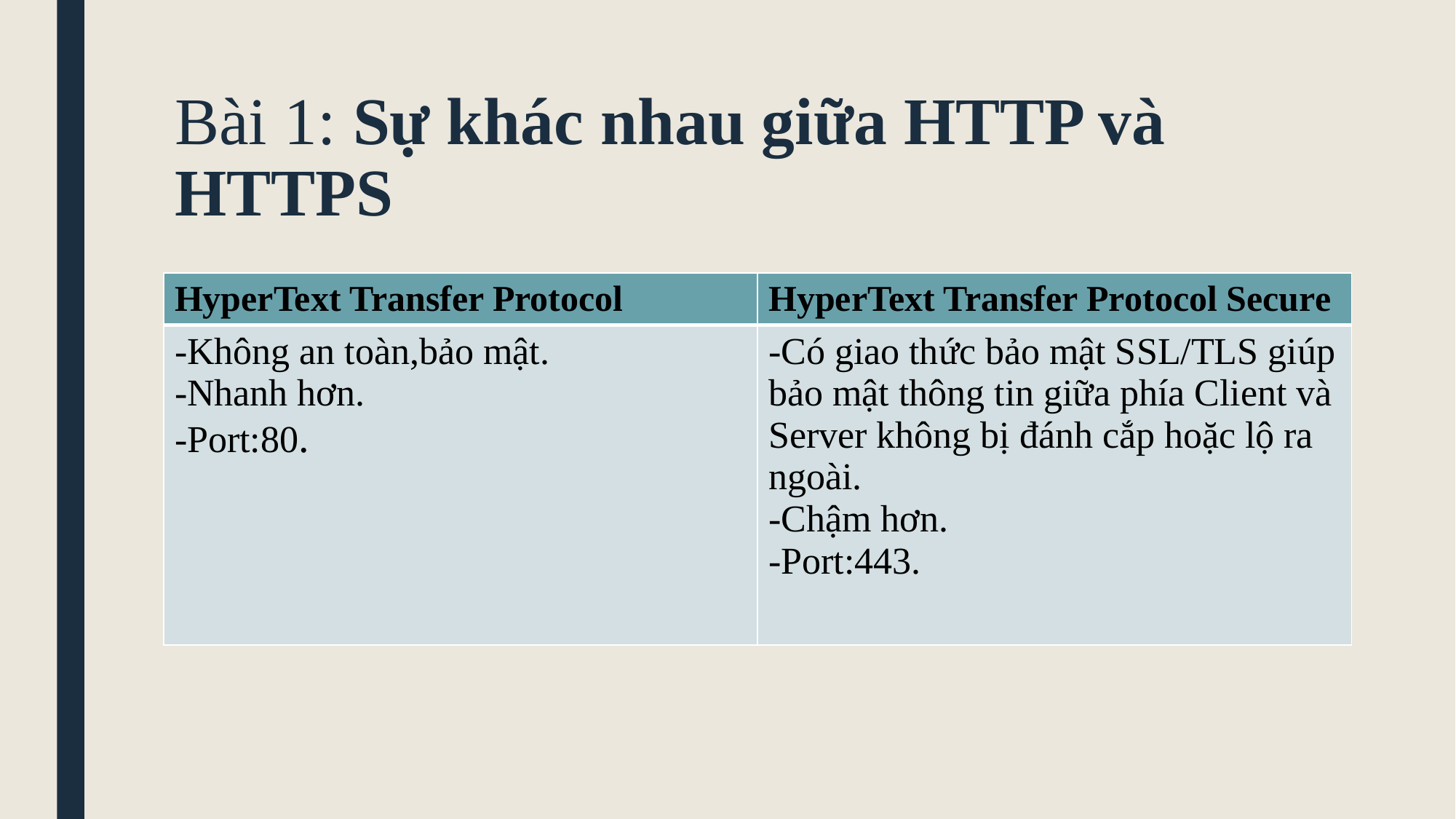

# Bài 1: Sự khác nhau giữa HTTP và HTTPS
| HyperText Transfer Protocol | HyperText Transfer Protocol Secure |
| --- | --- |
| -Không an toàn,bảo mật. -Nhanh hơn. -Port:80. | -Có giao thức bảo mật SSL/TLS giúp bảo mật thông tin giữa phía Client và Server không bị đánh cắp hoặc lộ ra ngoài. -Chậm hơn. -Port:443. |